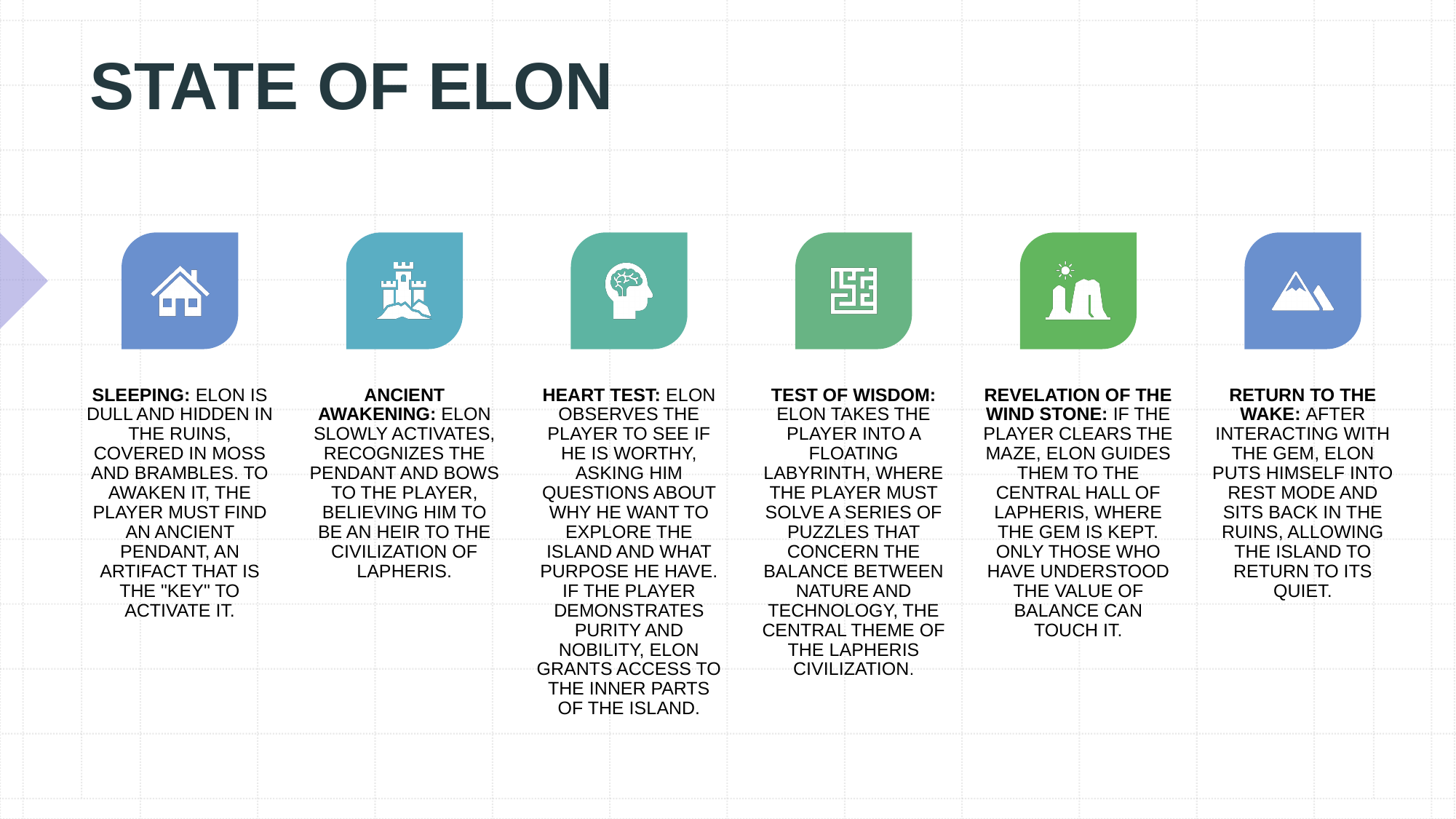

# STATE OF ELON
Sleeping: Elon is dull and hidden in the ruins, covered in moss and brambles. To awaken it, the player must find an ancient pendant, an artifact that is the "key" to activate it.
Ancient Awakening: Elon slowly activates, recognizes the pendant and bows to the player, believing him to be an heir to the civilization of Lapheris.
Heart Test: Elon observes the player to see if he is worthy, asking him questions about why he want to explore the island and what purpose he have. If the player demonstrates purity and nobility, Elon grants access to the inner parts of the island.
Test of Wisdom: Elon takes the player into a floating labyrinth, where the player must solve a series of puzzles that concern the balance between nature and technology, the central theme of the Lapheris civilization.
Revelation of the Wind Stone: if the player clears the maze, Elon guides them to the central hall of Lapheris, where the gem is kept. Only those who have understood the value of balance can touch it.
Return to the Wake: after interacting with the gem, Elon puts himself into rest mode and sits back in the ruins, allowing the island to return to its quiet.